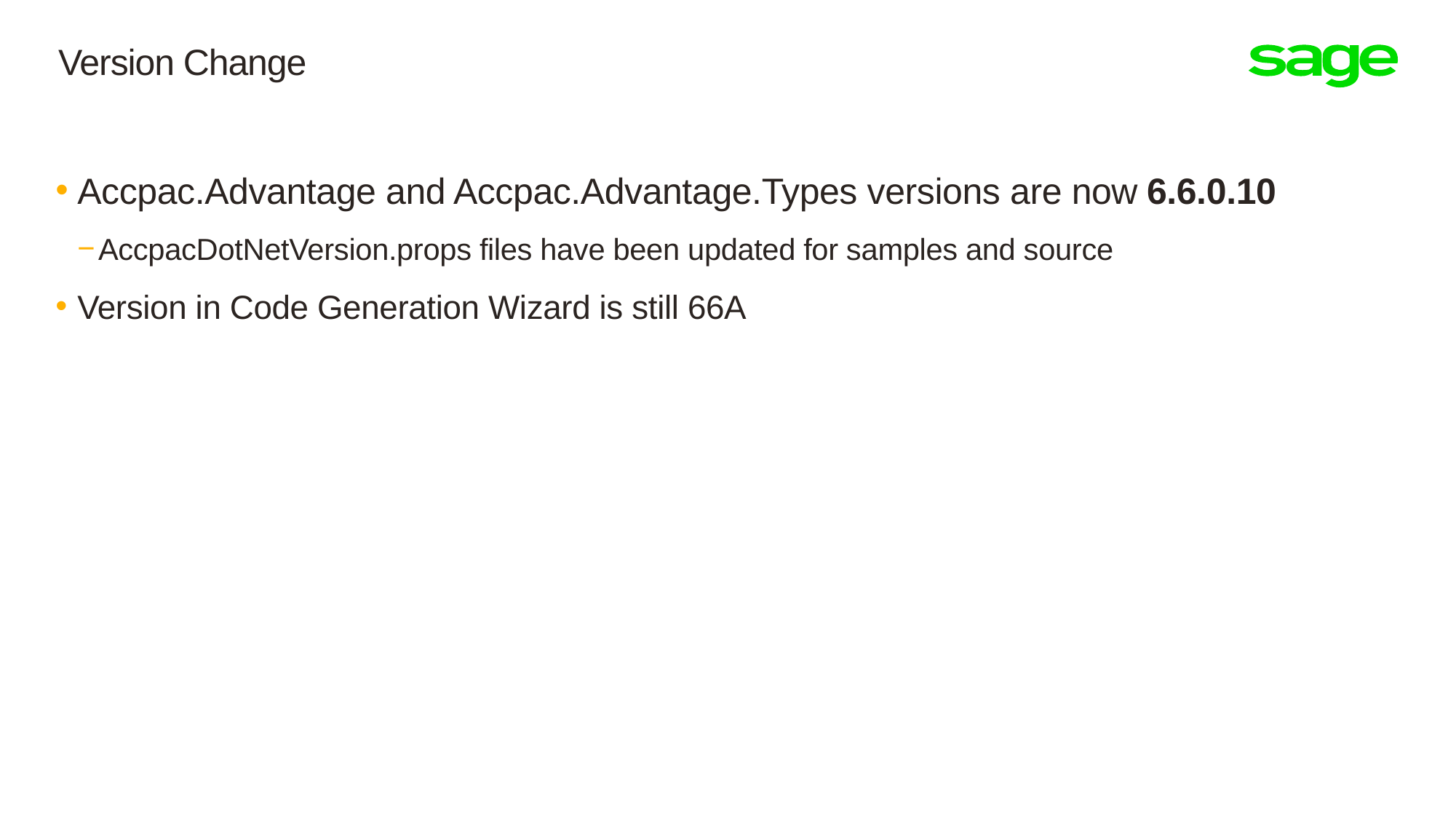

# Version Change
Accpac.Advantage and Accpac.Advantage.Types versions are now 6.6.0.10
AccpacDotNetVersion.props files have been updated for samples and source
Version in Code Generation Wizard is still 66A